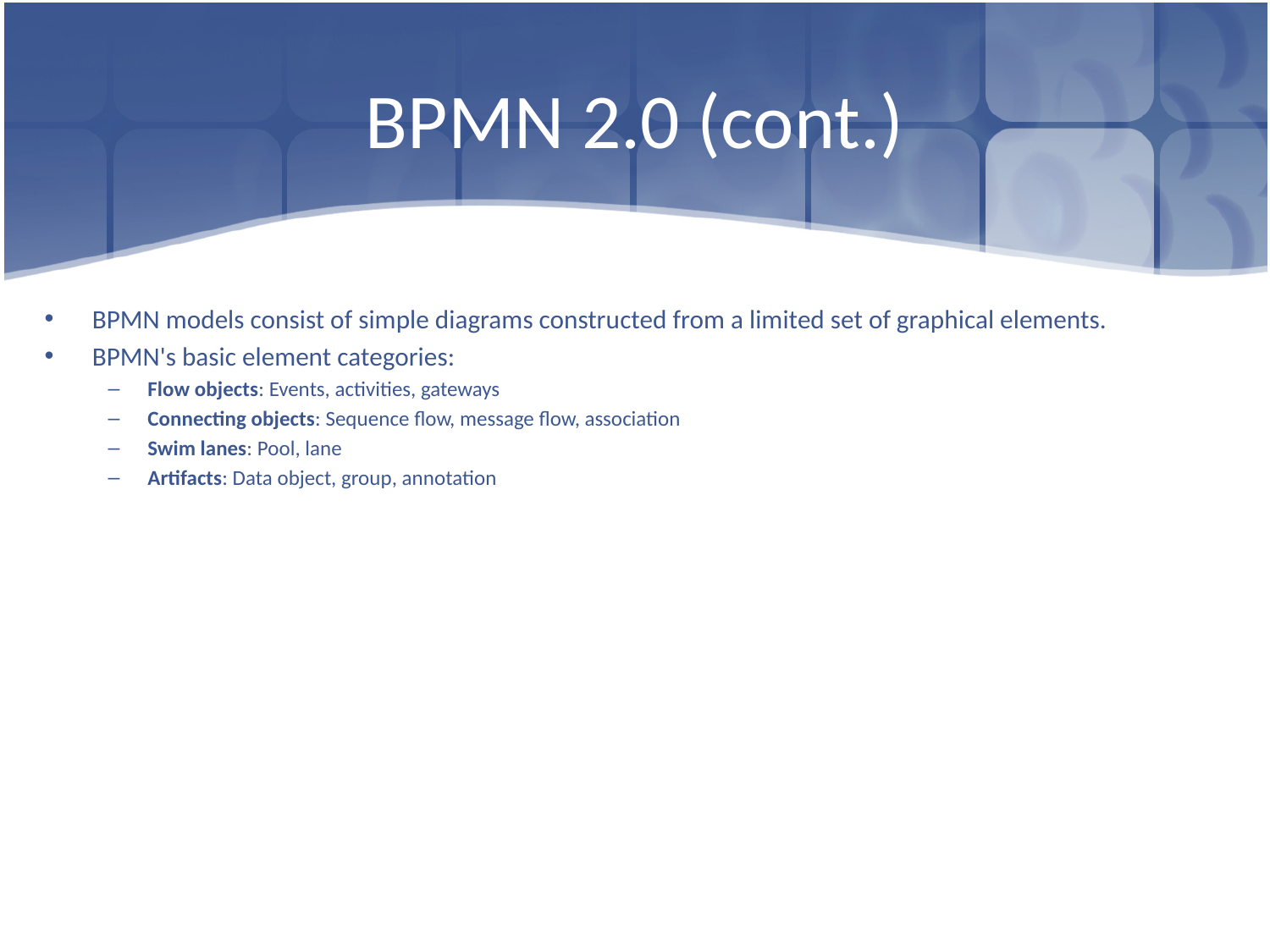

# BPMN 2.0 (cont.)
BPMN models consist of simple diagrams constructed from a limited set of graphical elements.
BPMN's basic element categories:
Flow objects: Events, activities, gateways
Connecting objects: Sequence flow, message flow, association
Swim lanes: Pool, lane
Artifacts: Data object, group, annotation